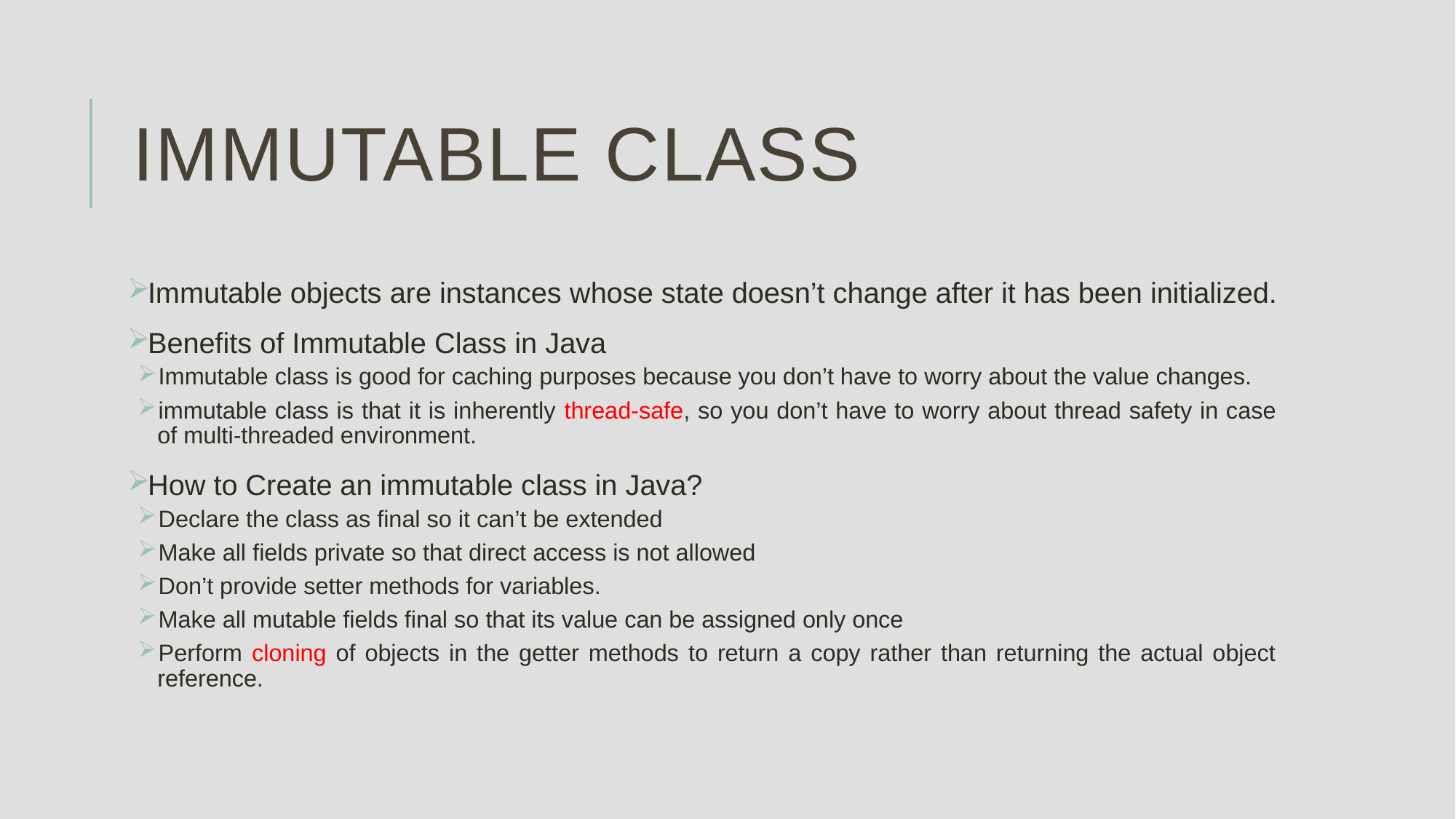

# Immutable Class
Immutable objects are instances whose state doesn’t change after it has been initialized.
Benefits of Immutable Class in Java
Immutable class is good for caching purposes because you don’t have to worry about the value changes.
immutable class is that it is inherently thread-safe, so you don’t have to worry about thread safety in case of multi-threaded environment.
How to Create an immutable class in Java?
Declare the class as final so it can’t be extended
Make all fields private so that direct access is not allowed
Don’t provide setter methods for variables.
Make all mutable fields final so that its value can be assigned only once
Perform cloning of objects in the getter methods to return a copy rather than returning the actual object reference.